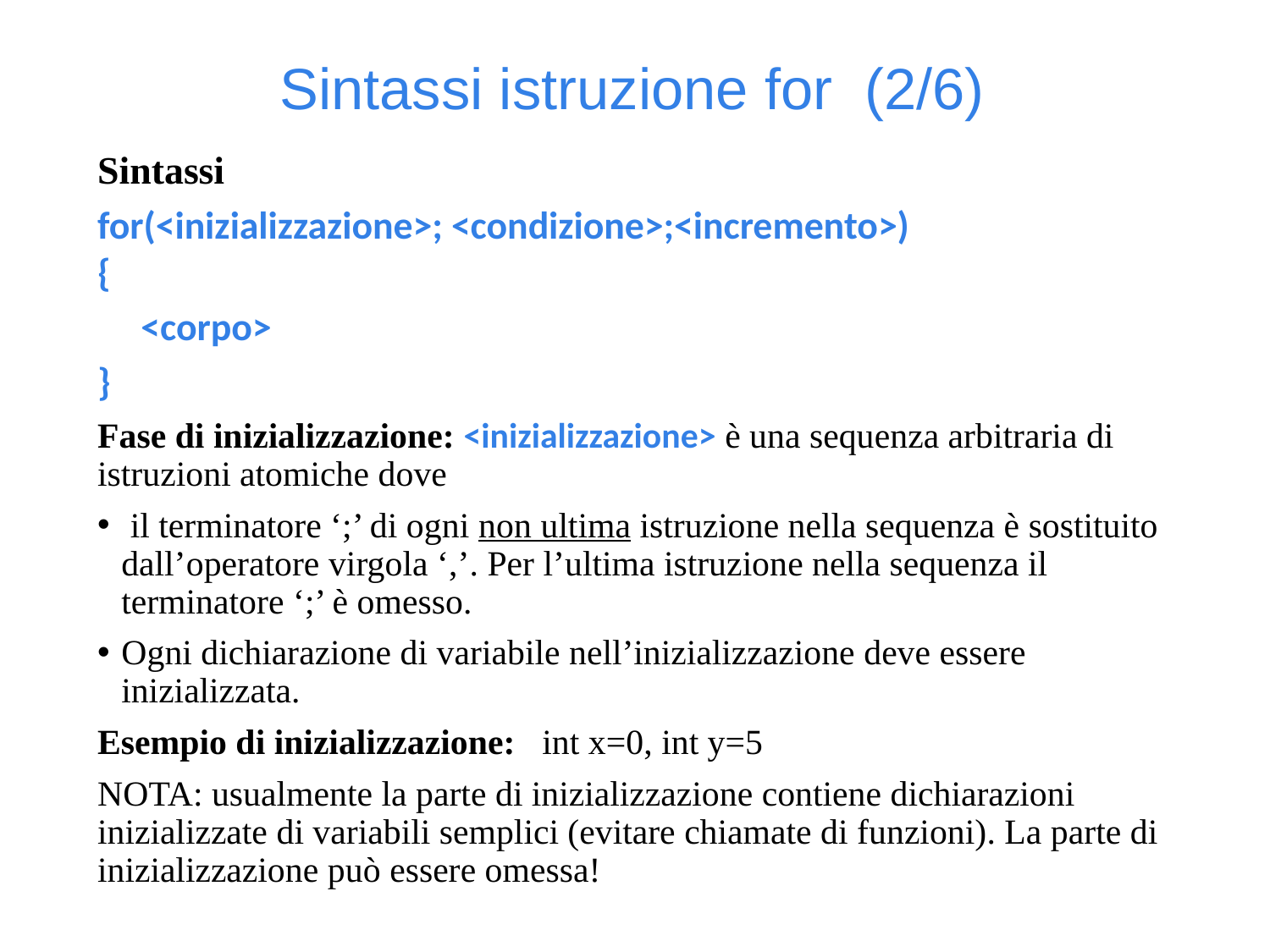

Sintassi istruzione for  (2/6)
Sintassi
for(<inizializzazione>; <condizione>;<incremento>)
{
     <corpo>
}
Fase di inizializzazione: <inizializzazione> è una sequenza arbitraria di istruzioni atomiche dove
 il terminatore ‘;’ di ogni non ultima istruzione nella sequenza è sostituito dall’operatore virgola ‘,’. Per l’ultima istruzione nella sequenza il terminatore ‘;’ è omesso.
Ogni dichiarazione di variabile nell’inizializzazione deve essere inizializzata.
Esempio di inizializzazione:   int x=0, int y=5
NOTA: usualmente la parte di inizializzazione contiene dichiarazioni inizializzate di variabili semplici (evitare chiamate di funzioni). La parte di inizializzazione può essere omessa!